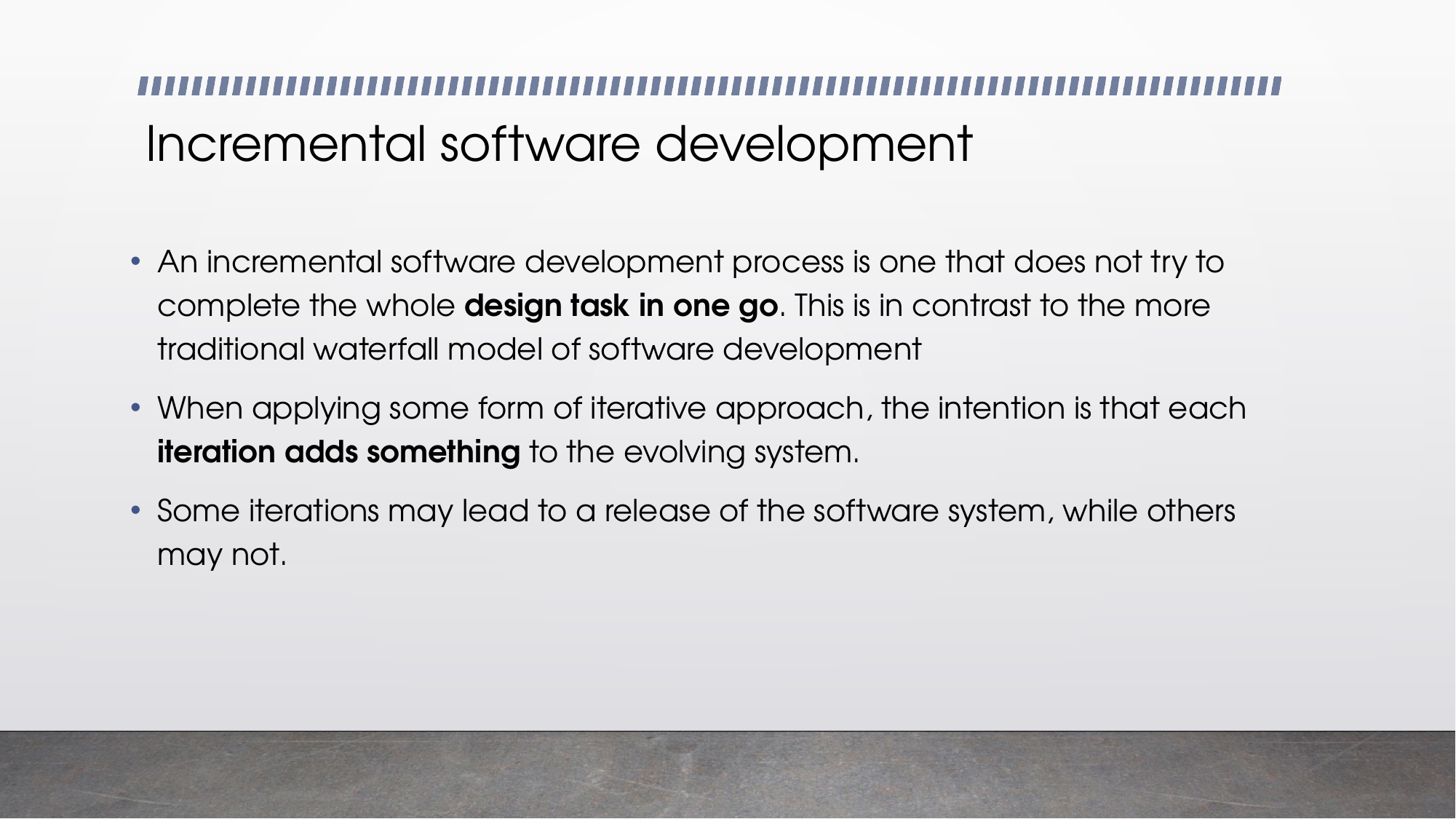

# Incremental software development
An incremental software development process is one that does not try to complete the whole design task in one go. This is in contrast to the more traditional waterfall model of software development
When applying some form of iterative approach, the intention is that each iteration adds something to the evolving system.
Some iterations may lead to a release of the software system, while others may not.